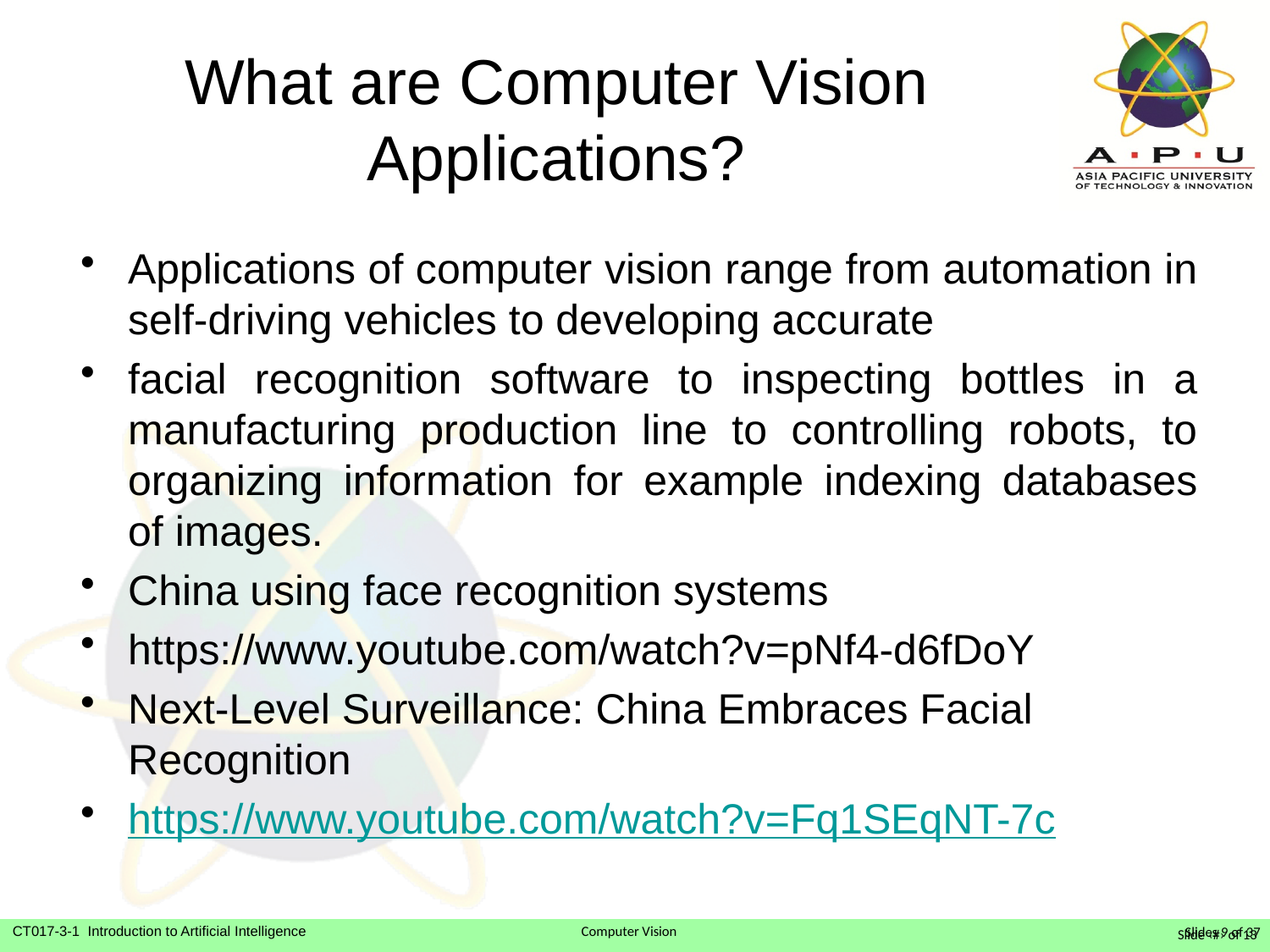

# What are Computer Vision Applications?
Applications of computer vision range from automation in self-driving vehicles to developing accurate
facial recognition software to inspecting bottles in a manufacturing production line to controlling robots, to organizing information for example indexing databases of images.
China using face recognition systems
https://www.youtube.com/watch?v=pNf4-d6fDoY
Next-Level Surveillance: China Embraces Facial Recognition
https://www.youtube.com/watch?v=Fq1SEqNT-7c
Slide ‹#› of 13